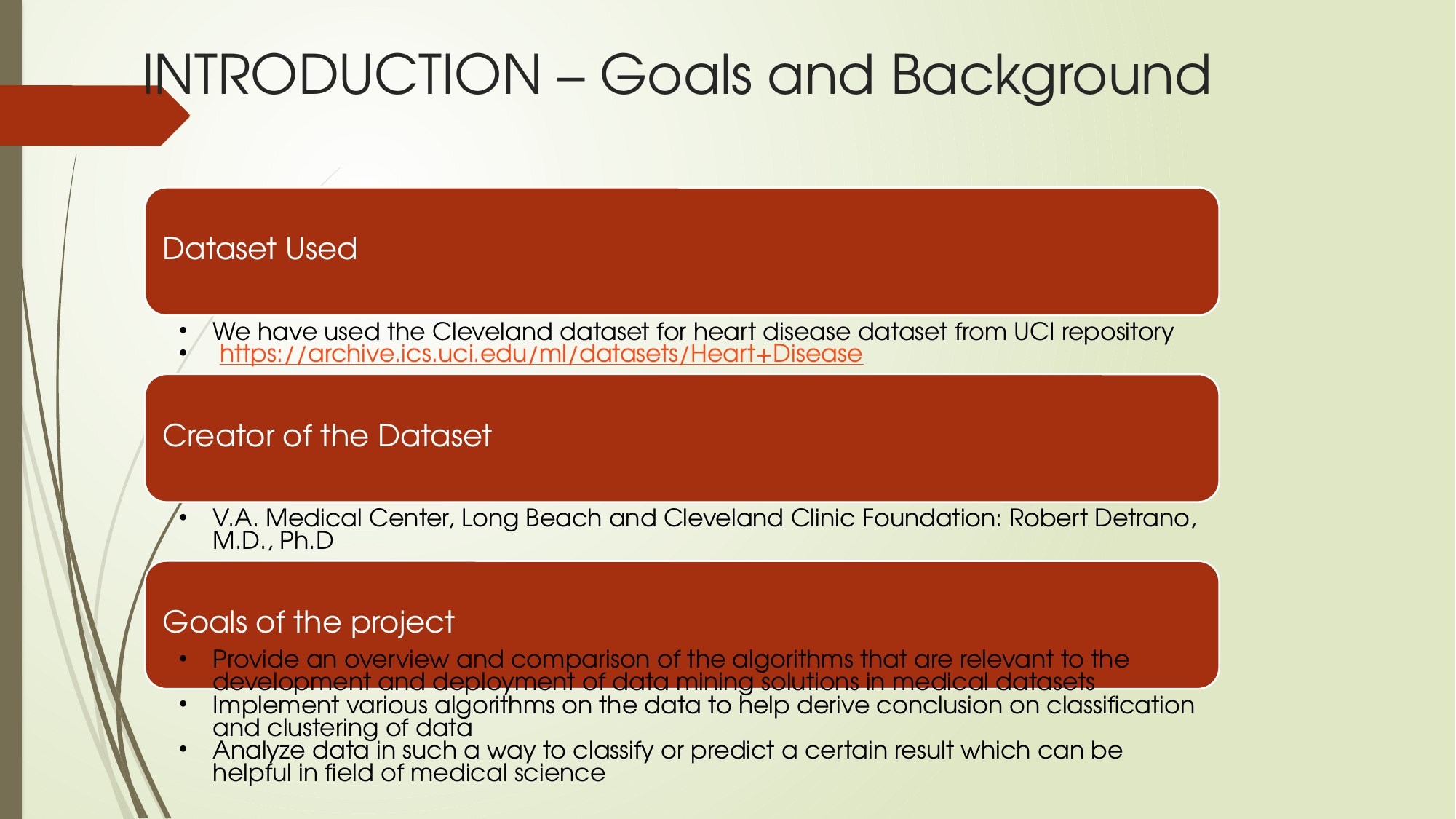

# INTRODUCTION – Goals and Background
Dataset Used
We have used the Cleveland dataset for heart disease dataset from UCI repository
Creator of the Dataset
V.A. Medical Center, Long Beach and Cleveland Clinic Foundation: Robert Detrano, M.D., Ph.D
Goals of the project
Provide an overview and comparison of the algorithms that are relevant to the development and deployment of data mining solutions in medical datasets
Implement various algorithms on the data to help derive conclusion on classification and clustering of data
Analyze data in such a way to classify or predict a certain result which can be helpful in field of medical science
 https://archive.ics.uci.edu/ml/datasets/Heart+Disease